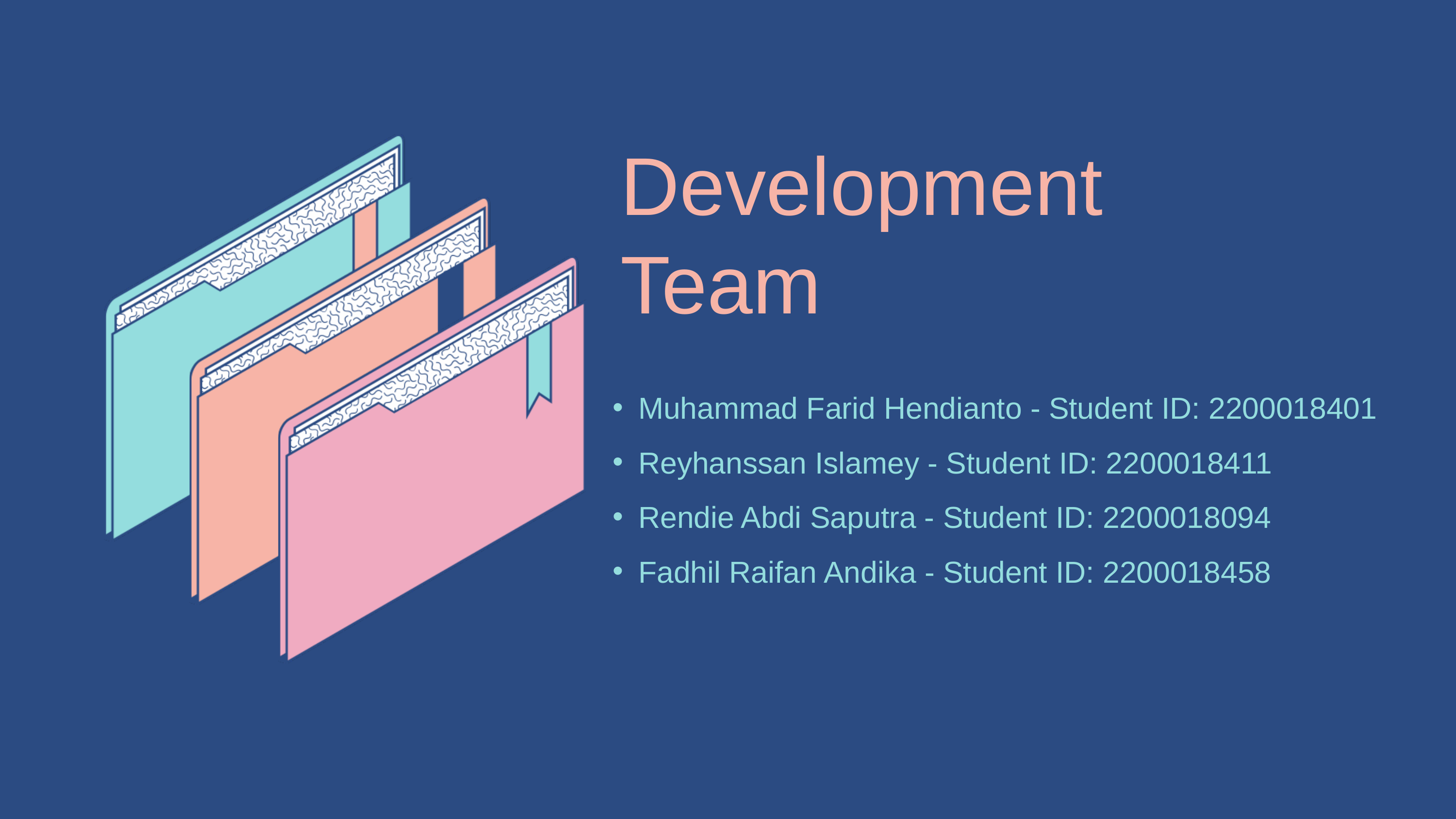

Development Team

Muhammad Farid Hendianto - Student ID: 2200018401
Reyhanssan Islamey - Student ID: 2200018411
Rendie Abdi Saputra - Student ID: 2200018094
Fadhil Raifan Andika - Student ID: 2200018458